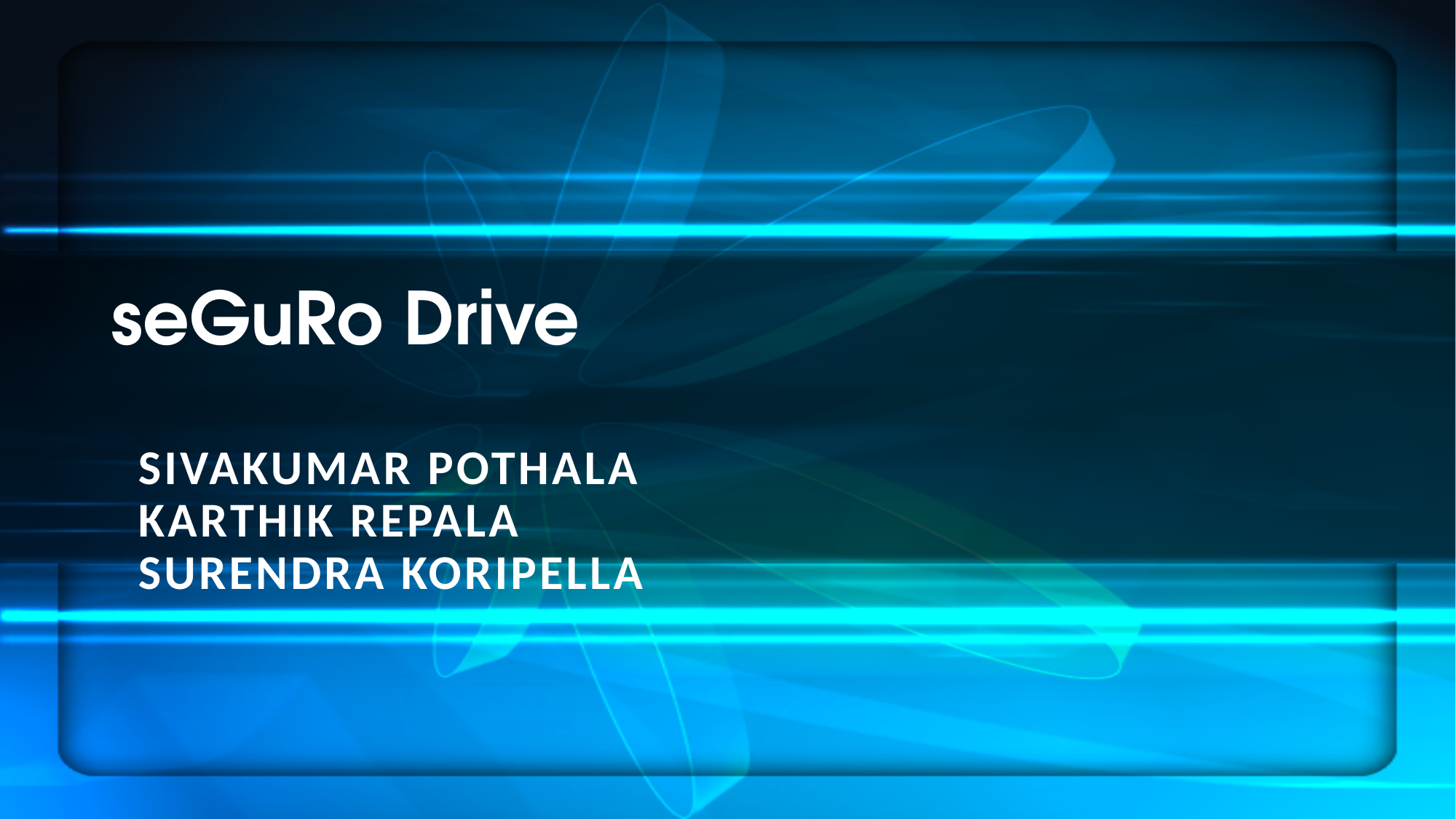

# seGuRo Drive
SivaKUMAR pothala
KARTHIK REPALA
SURENDRA Koripella